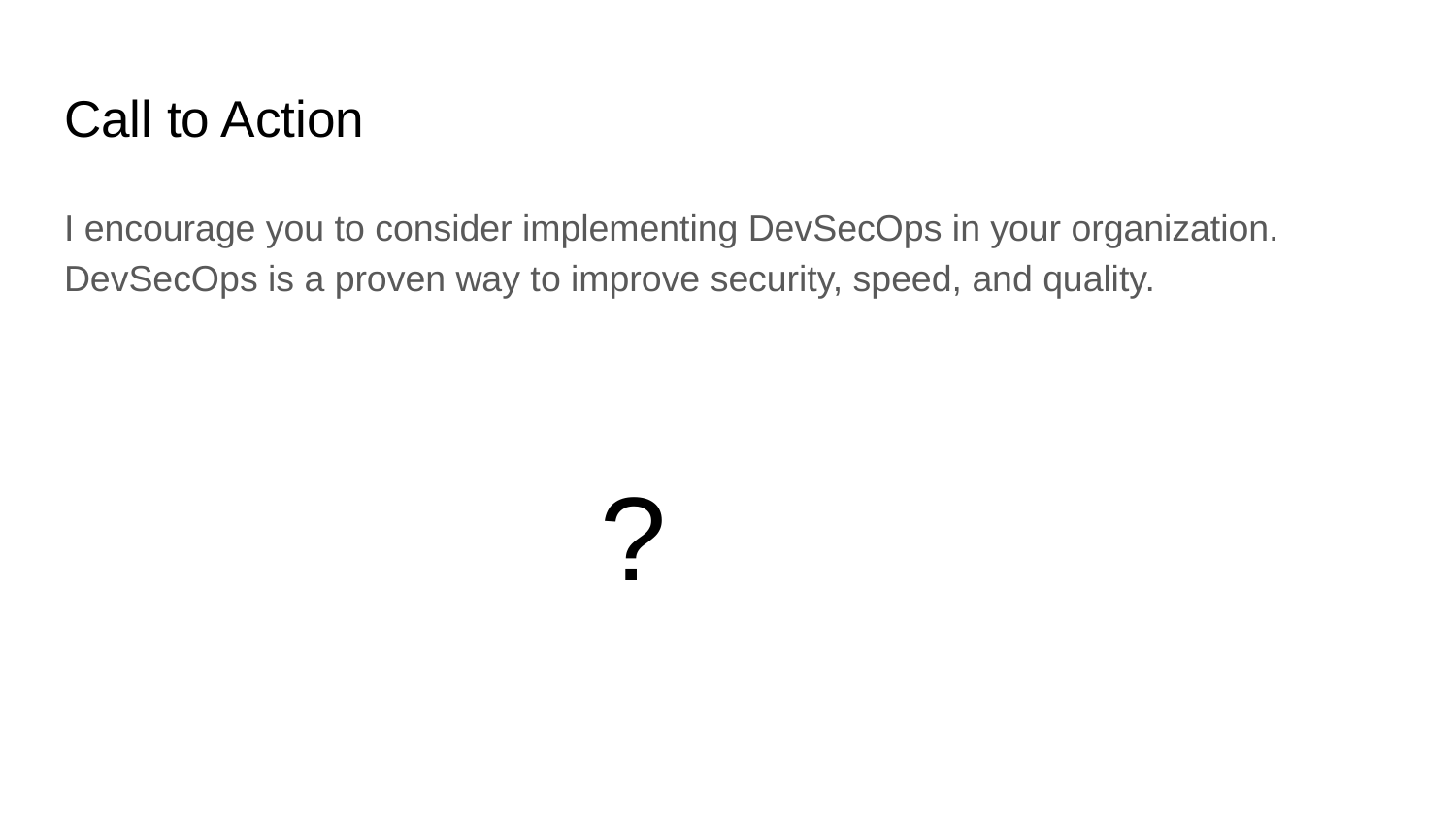

# Call to Action
I encourage you to consider implementing DevSecOps in your organization. DevSecOps is a proven way to improve security, speed, and quality.

?